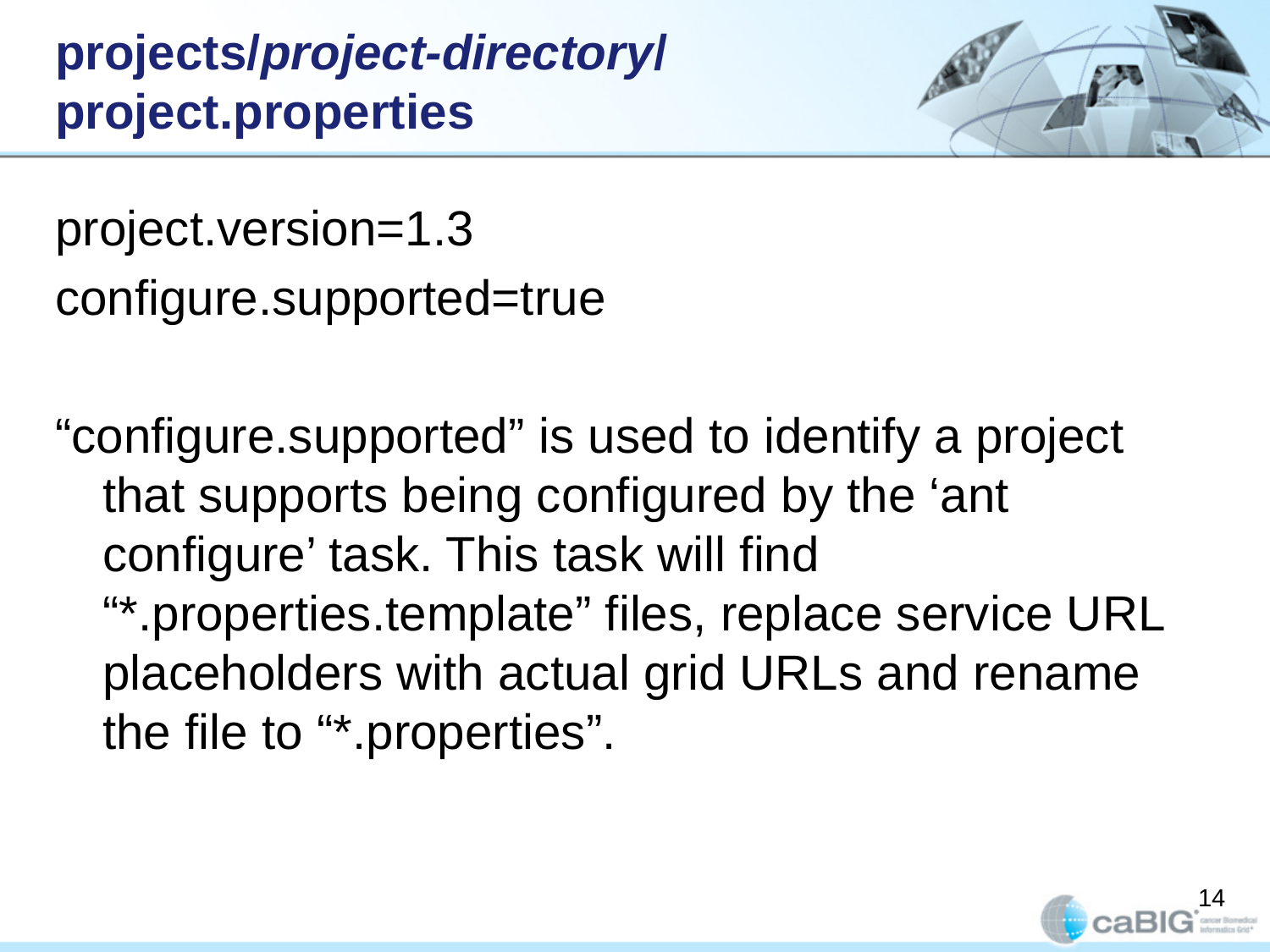

# projects/project-directory/project.properties
project.version=1.3
configure.supported=true

“configure.supported” is used to identify a project that supports being configured by the ‘ant configure’ task. This task will find “*.properties.template” files, replace service URL placeholders with actual grid URLs and rename the file to “*.properties”.

14